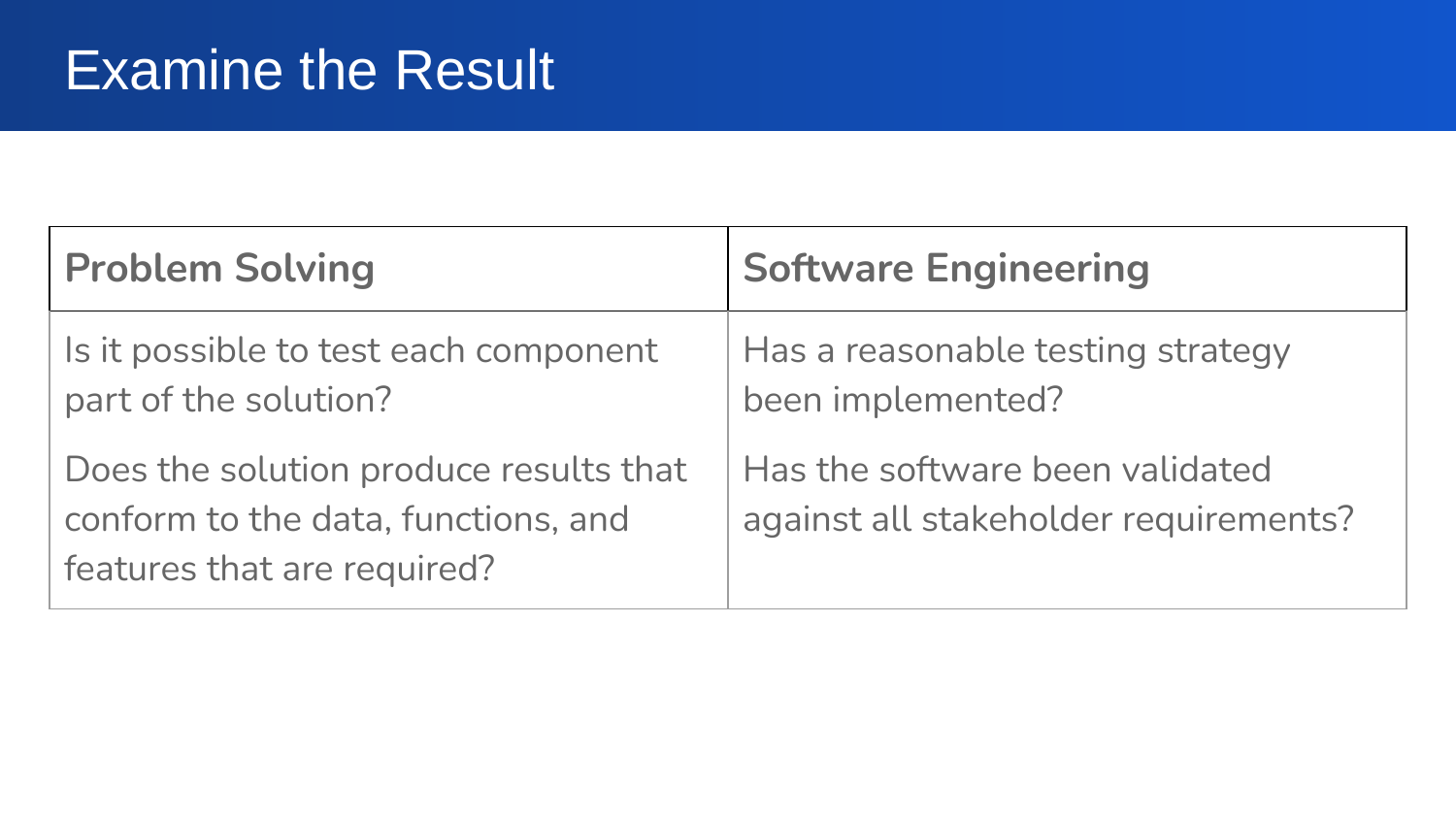

# Examine the Result
| Problem Solving | Software Engineering |
| --- | --- |
| Is it possible to test each component part of the solution? Does the solution produce results that conform to the data, functions, and features that are required? | Has a reasonable testing strategy been implemented? Has the software been validated against all stakeholder requirements? |